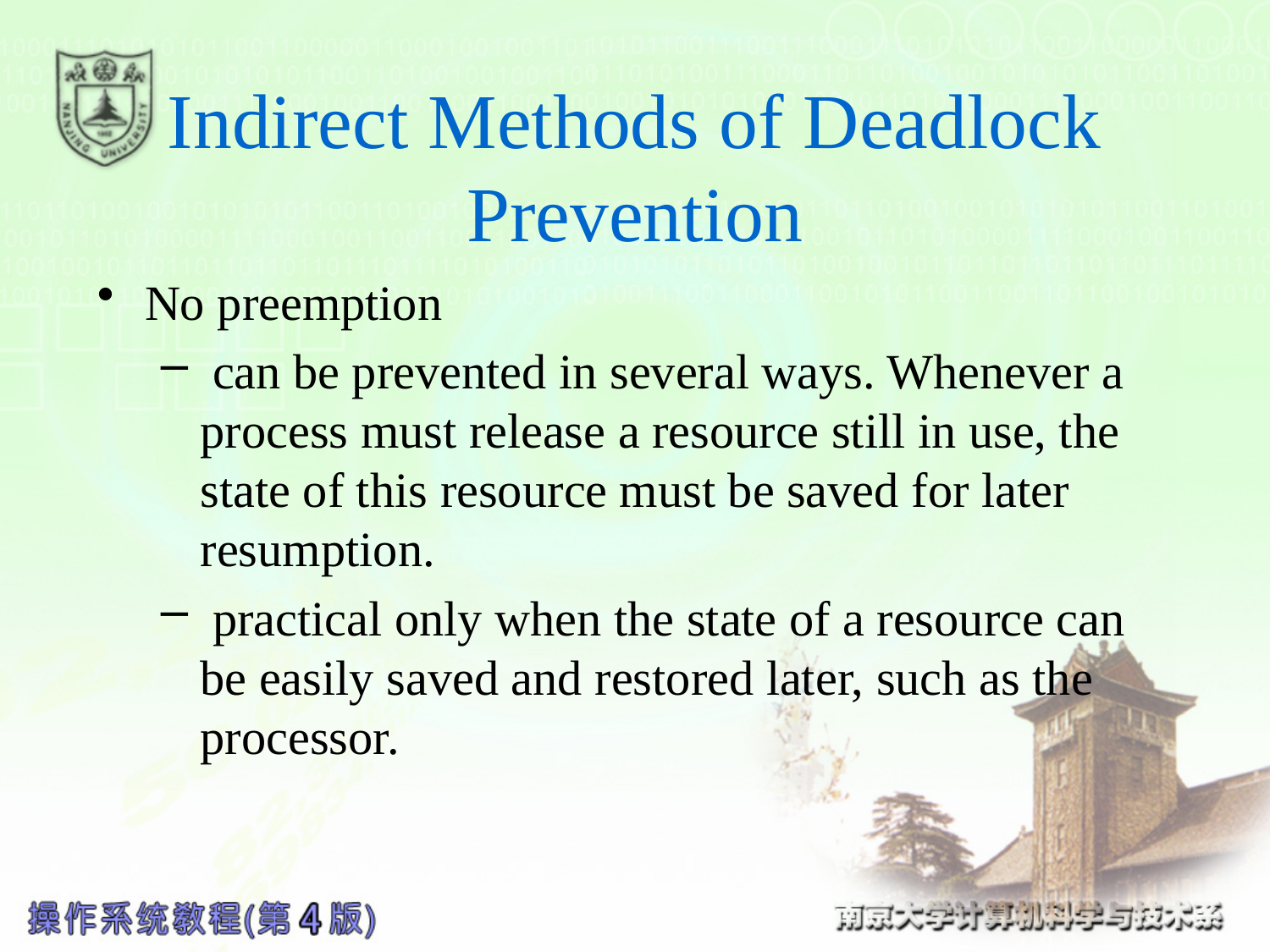

# Indirect Methods of Deadlock Prevention
No preemption
 can be prevented in several ways. Whenever a process must release a resource still in use, the state of this resource must be saved for later resumption.
 practical only when the state of a resource can be easily saved and restored later, such as the processor.